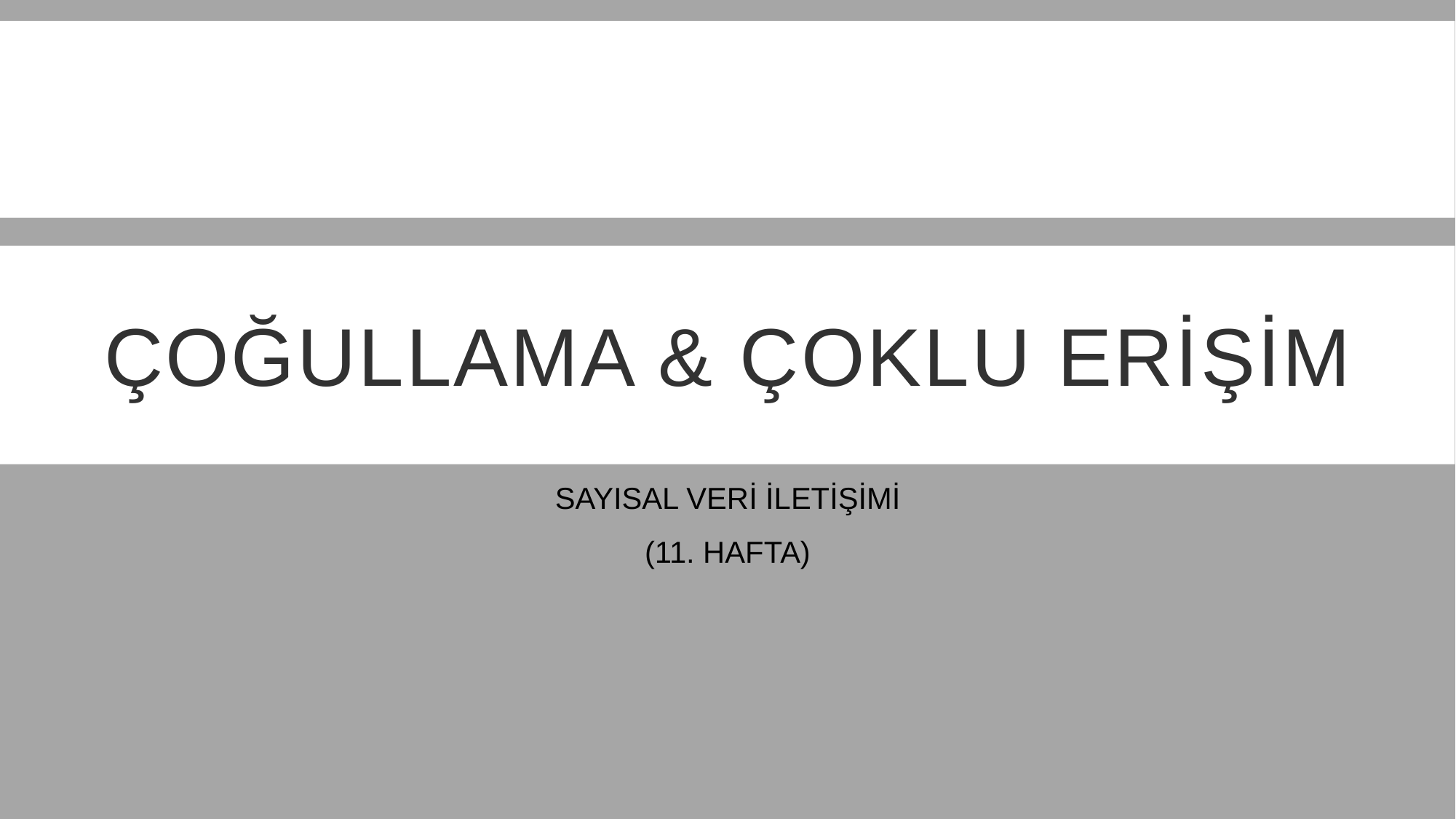

# Çoğullama & ÇOKLU ERİŞİM
SAYISAL VERİ İLETİŞİMİ
(11. HAFTA)